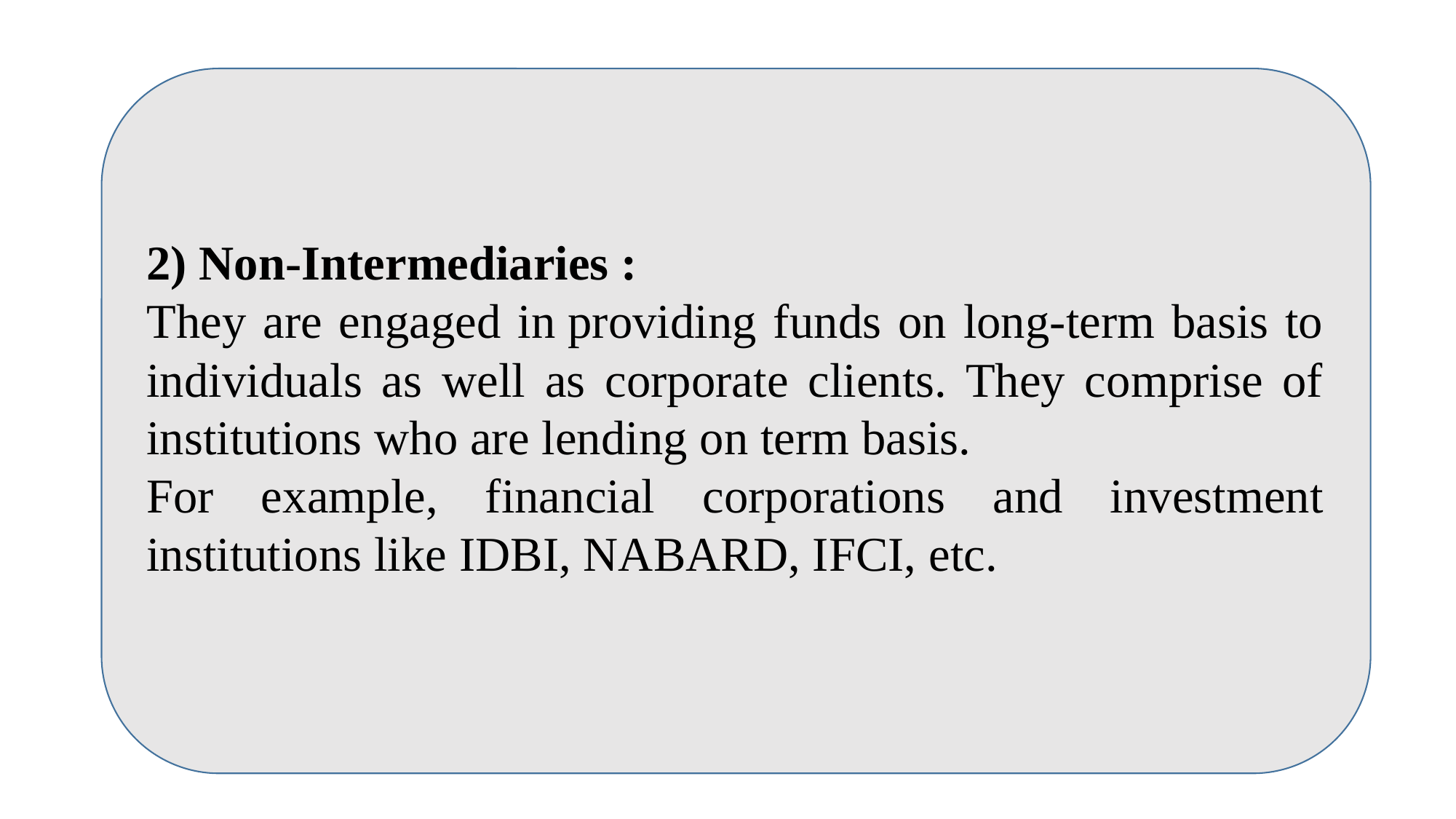

2) Non-Intermediaries :
They are engaged in providing funds on long-term basis to individuals as well as corporate clients. They comprise of institutions who are lending on term basis.
For example, financial corporations and investment institutions like IDBI, NABARD, IFCI, etc.